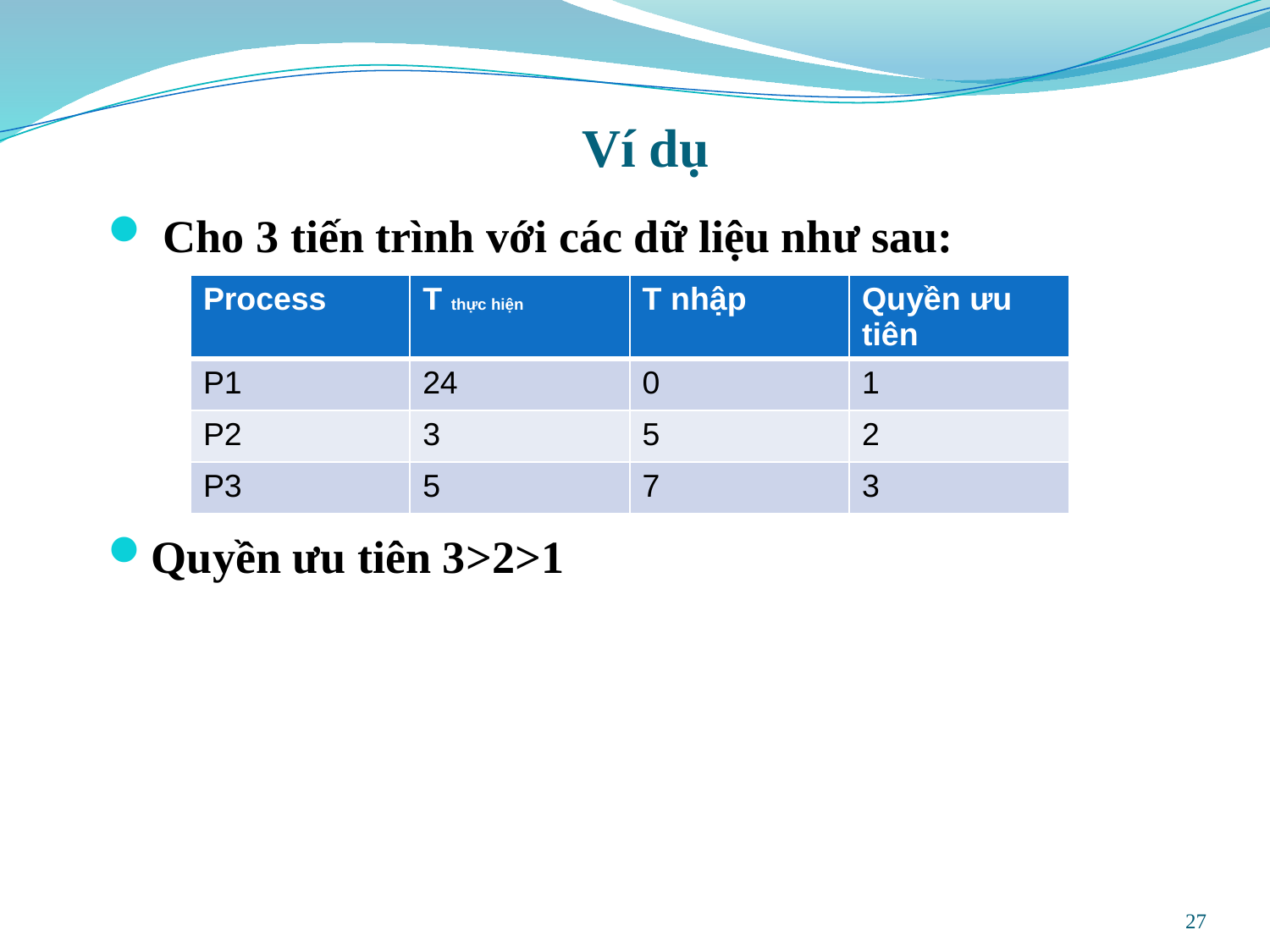

# Ví dụ
 Cho 3 tiến trình với các dữ liệu như sau:

Quyền ưu tiên 3>2>1

| Process | T thực hiện | T nhập | Quyền ưu tiên |
| --- | --- | --- | --- |
| P1 | 24 | 0 | 1 |
| P2 | 3 | 5 | 2 |
| P3 | 5 | 7 | 3 |
27